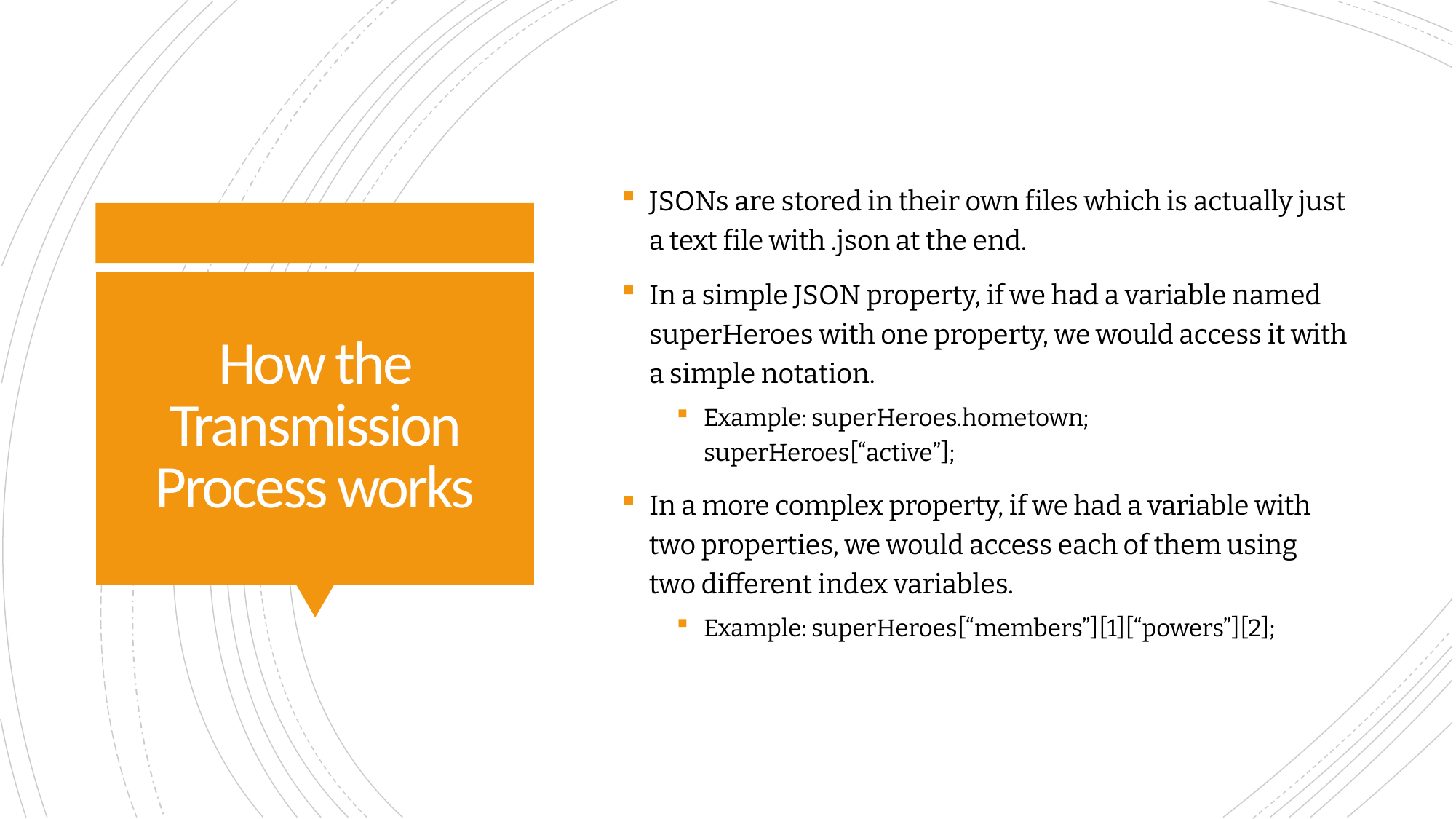

JSONs are stored in their own files which is actually just a text file with .json at the end.
In a simple JSON property, if we had a variable named superHeroes with one property, we would access it with a simple notation.
Example: superHeroes.hometown;  		  superHeroes[“active”];
In a more complex property, if we had a variable with two properties, we would access each of them using two different index variables.
Example: superHeroes[“members”][1][“powers”][2];
# How the Transmission Process works